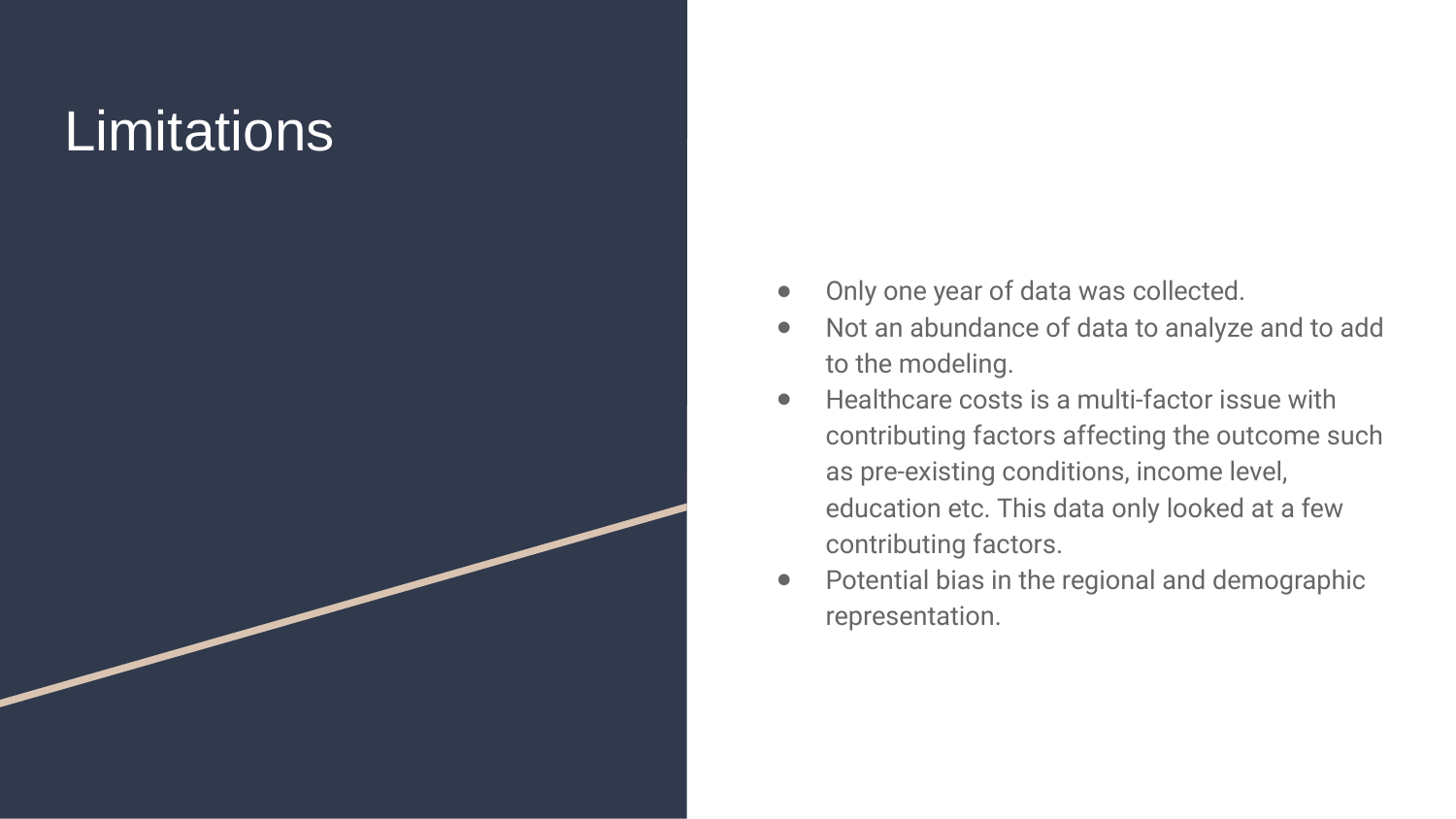

# Limitations
Only one year of data was collected.
Not an abundance of data to analyze and to add to the modeling.
Healthcare costs is a multi-factor issue with contributing factors affecting the outcome such as pre-existing conditions, income level, education etc. This data only looked at a few contributing factors.
Potential bias in the regional and demographic representation.